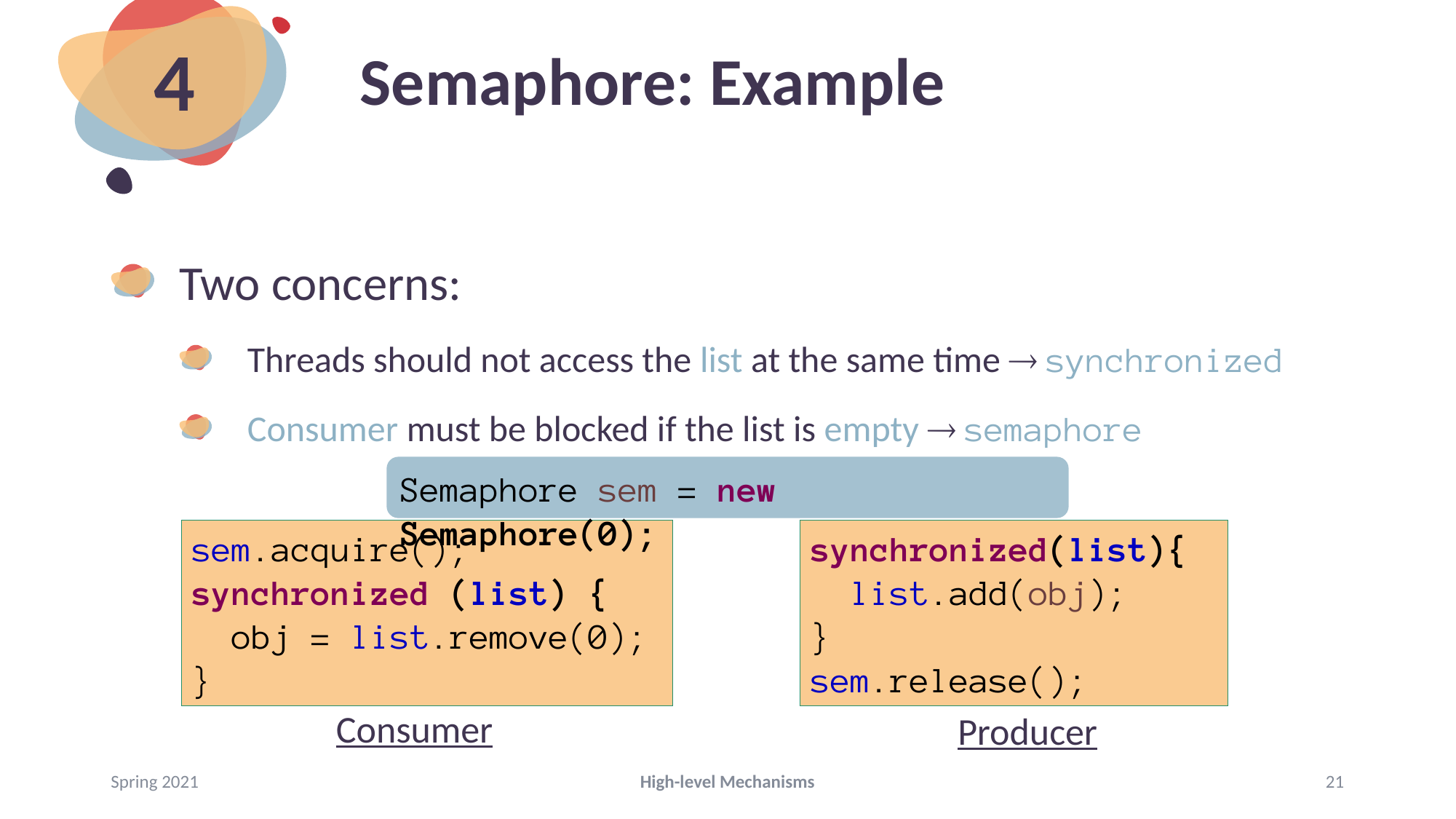

# Semaphore: Example
4
Two concerns:
Threads should not access the list at the same time → synchronized
Consumer must be blocked if the list is empty → semaphore
Semaphore sem = new Semaphore(0);
sem.acquire();
synchronized (list) {
  obj = list.remove(0);
}
synchronized(list){
  list.add(obj);
}
sem.release();
Consumer
Producer
Spring 2021
High-level Mechanisms
21